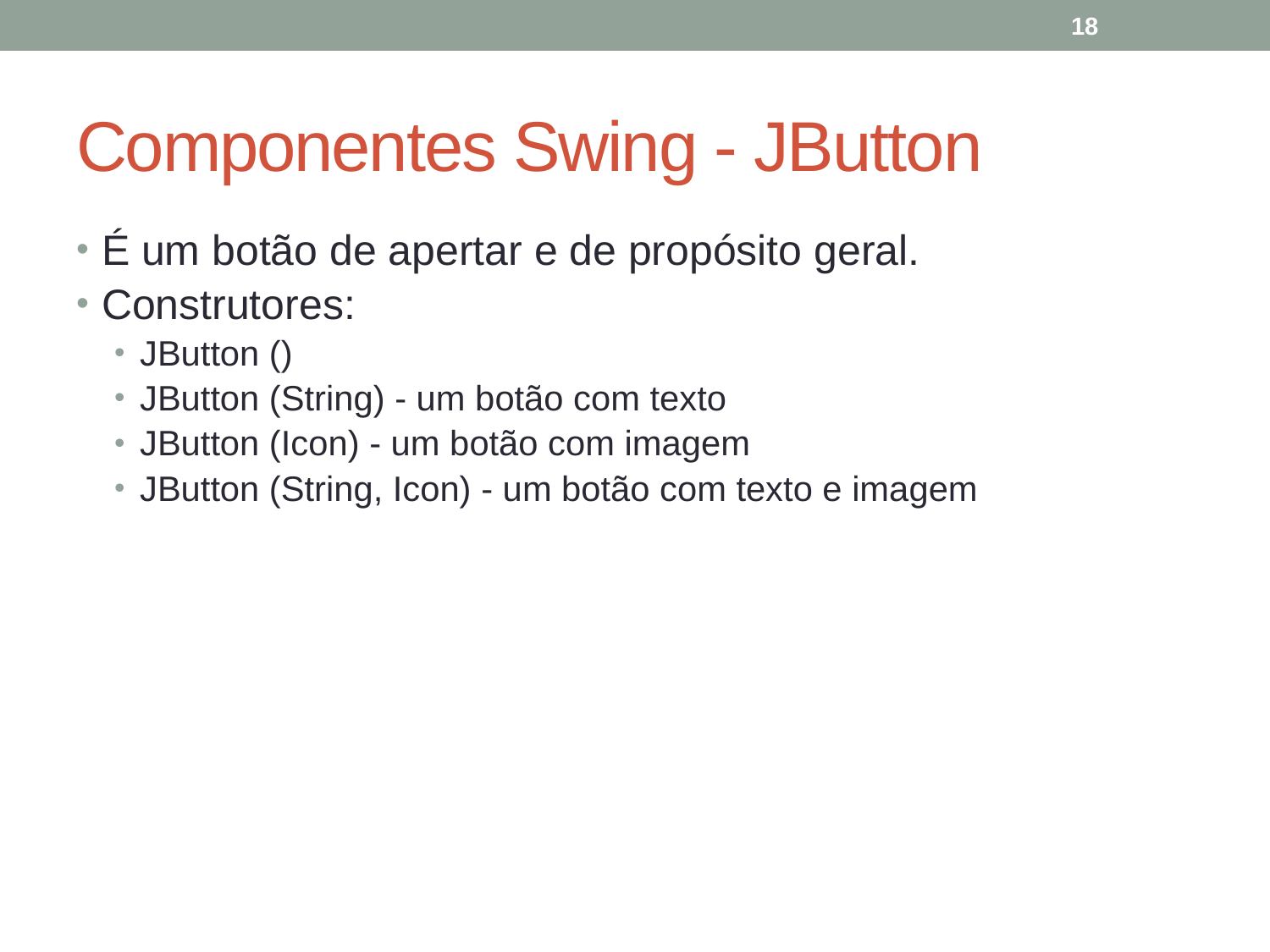

18
# Componentes Swing - JButton
É um botão de apertar e de propósito geral.
Construtores:
JButton ()
JButton (String) - um botão com texto
JButton (Icon) - um botão com imagem
JButton (String, Icon) - um botão com texto e imagem